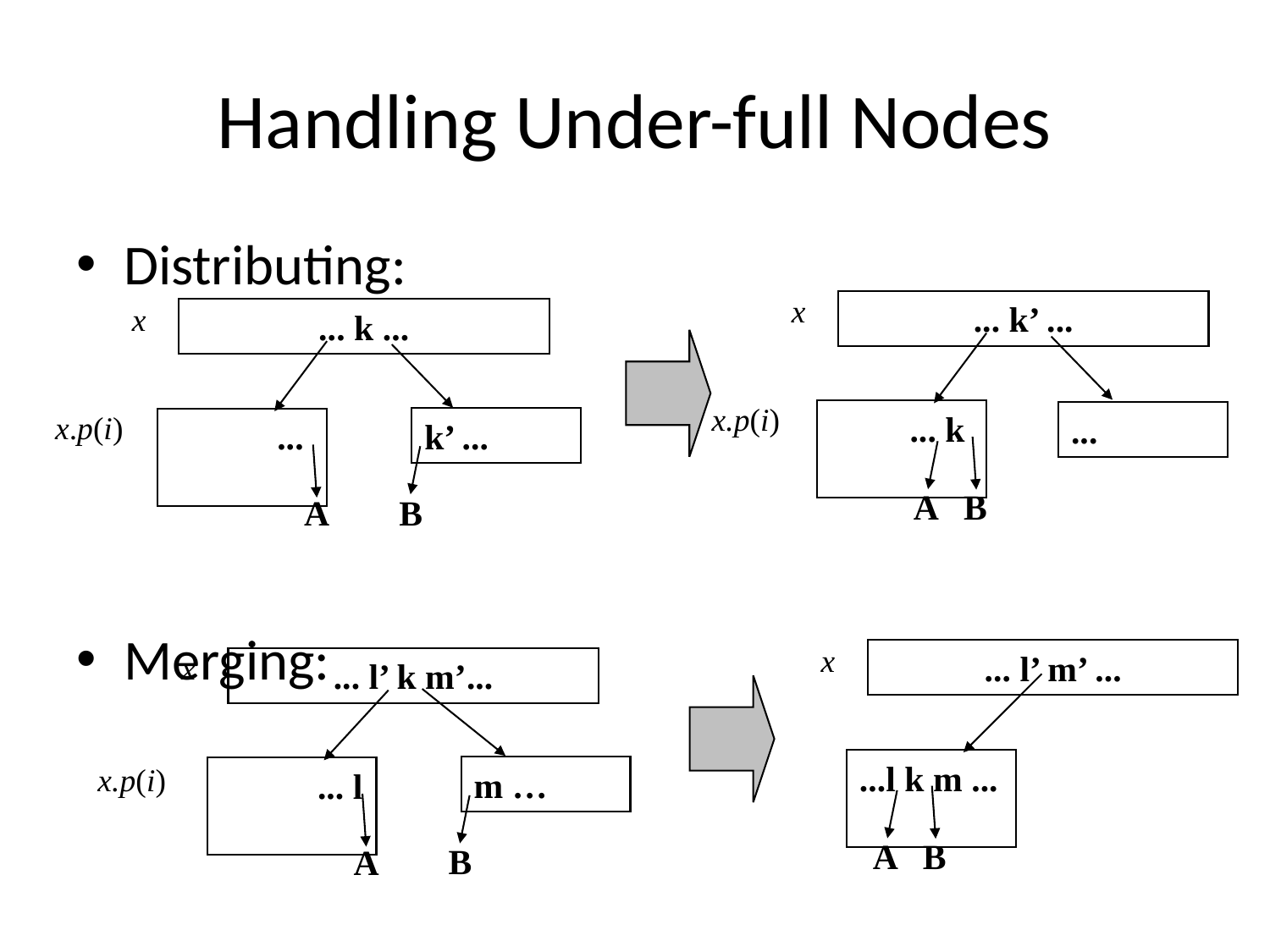

# Handling Under-full Nodes
Distributing:

Merging:

x
... k’ ...
x
... k ...

x.p(i)
         ... k
x.p(i)
...
k’ ...
            ...
A   B
B
       A
x
... l’ m’ ...
x
... l’ k m’...

...l k m ...
x.p(i)
m …
           ... l
A   B
B
       A